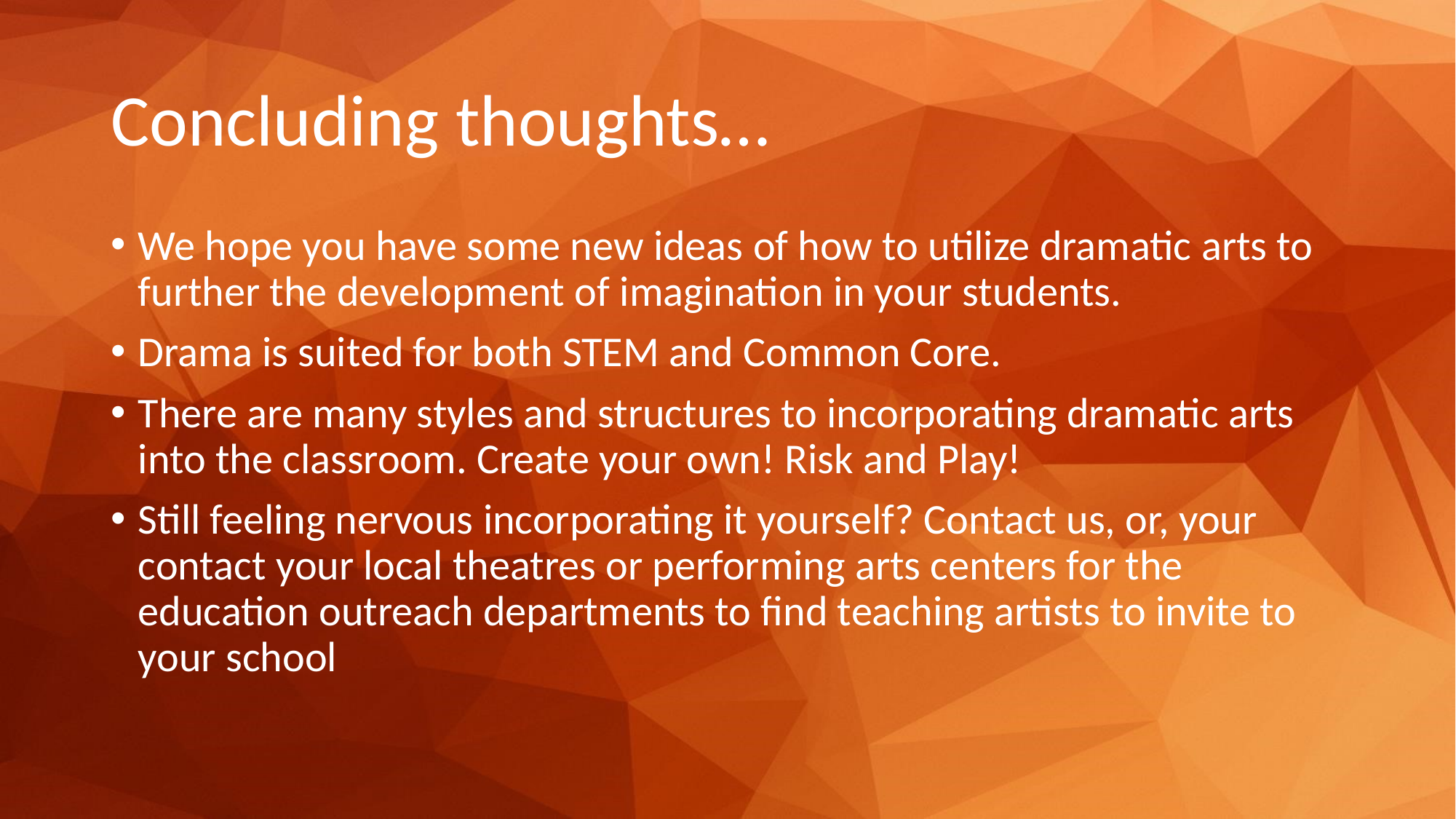

# Concluding thoughts…
We hope you have some new ideas of how to utilize dramatic arts to further the development of imagination in your students.
Drama is suited for both STEM and Common Core.
There are many styles and structures to incorporating dramatic arts into the classroom. Create your own! Risk and Play!
Still feeling nervous incorporating it yourself? Contact us, or, your contact your local theatres or performing arts centers for the education outreach departments to find teaching artists to invite to your school